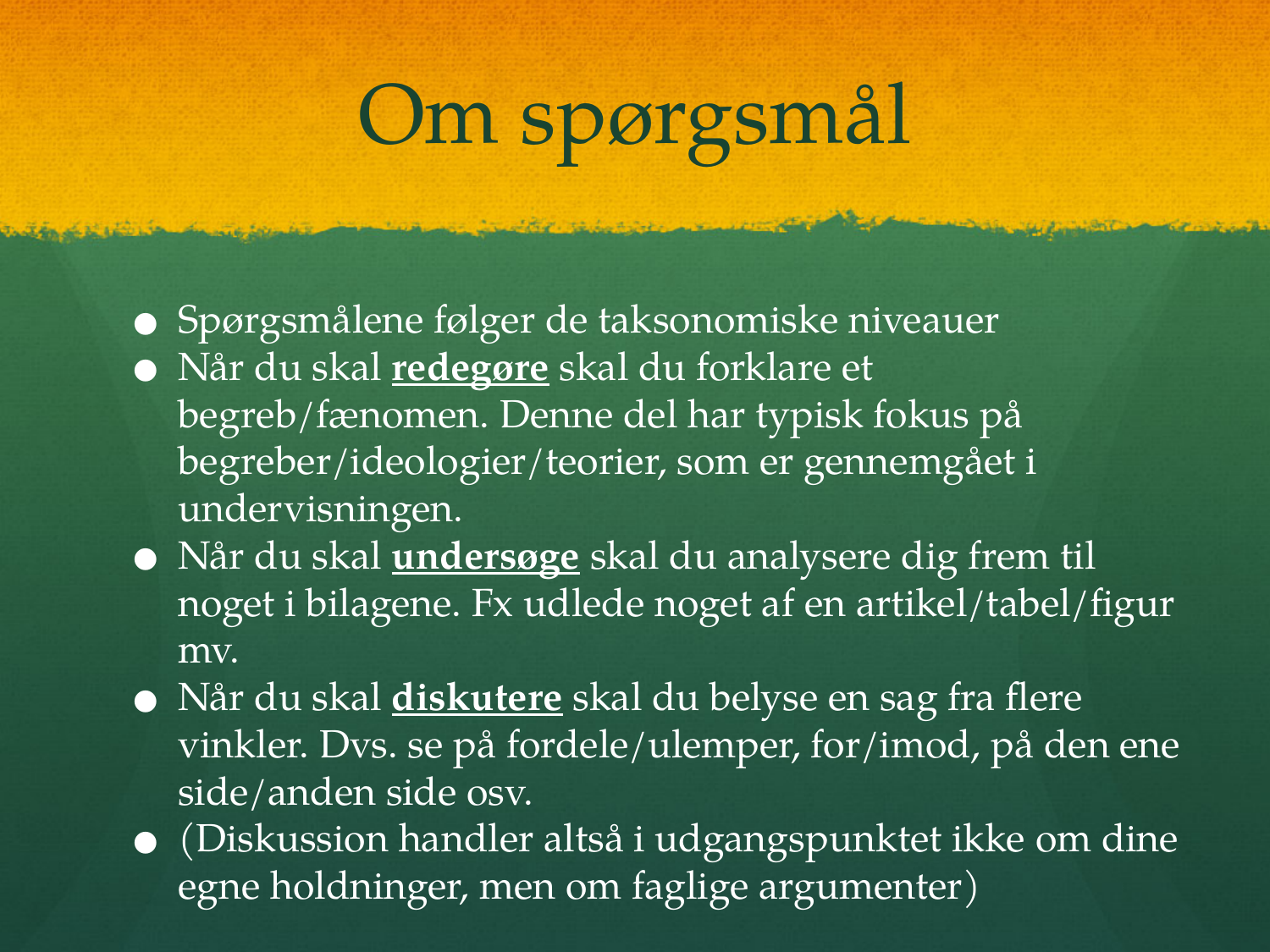

# Om spørgsmål
Spørgsmålene følger de taksonomiske niveauer
Når du skal redegøre skal du forklare et begreb/fænomen. Denne del har typisk fokus på begreber/ideologier/teorier, som er gennemgået i undervisningen.
Når du skal undersøge skal du analysere dig frem til noget i bilagene. Fx udlede noget af en artikel/tabel/figur mv.
Når du skal diskutere skal du belyse en sag fra flere vinkler. Dvs. se på fordele/ulemper, for/imod, på den ene side/anden side osv.
(Diskussion handler altså i udgangspunktet ikke om dine egne holdninger, men om faglige argumenter)